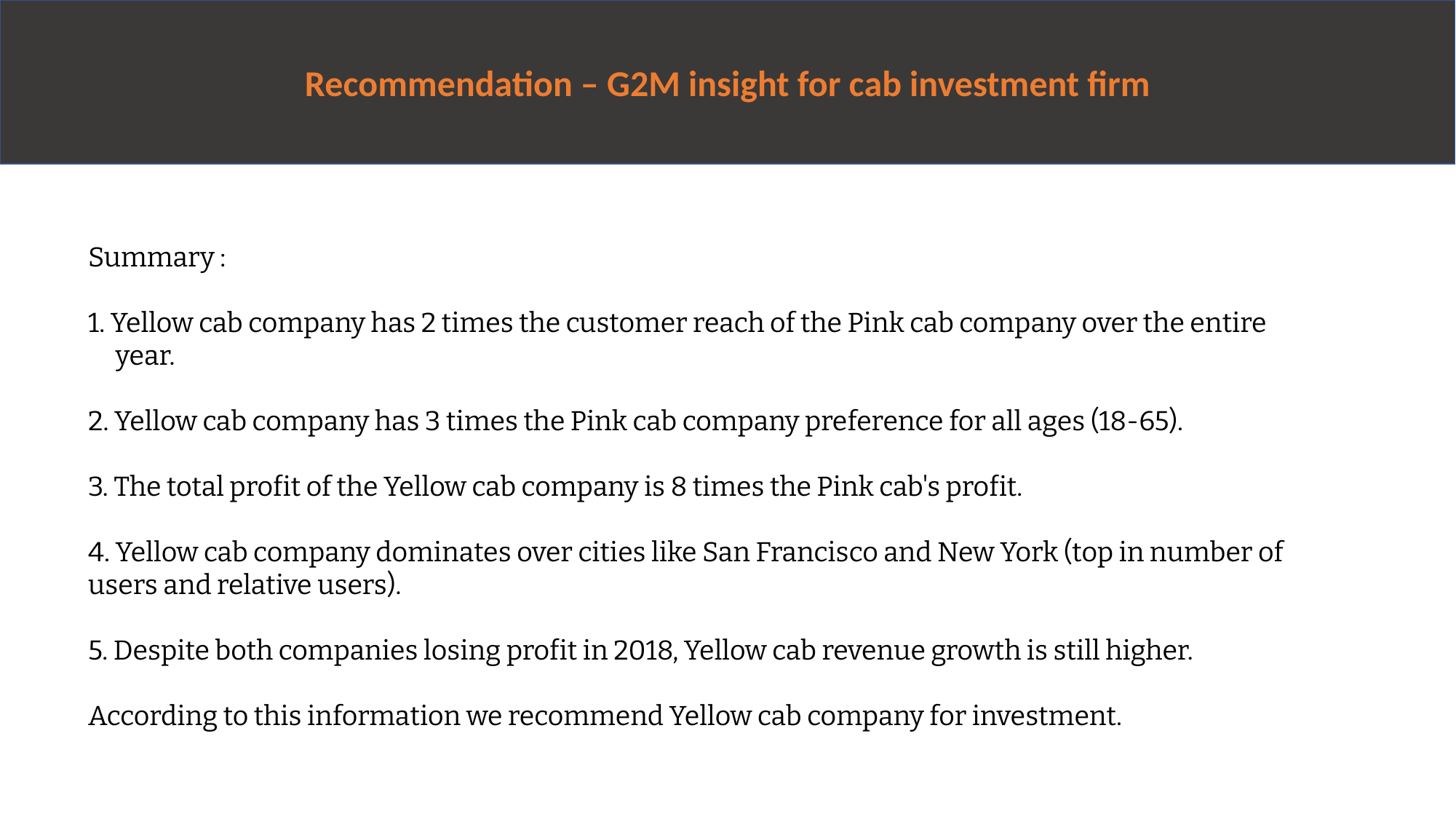

Recommendation – G2M insight for cab investment firm
Summary :

 Yellow cab company has 2 times the customer reach of the Pink cab company over the entire
     year.

2. Yellow cab company has 3 times the Pink cab company preference for all ages (18-65).

3. The total profit of the Yellow cab company is 8 times the Pink cab's profit.

4. Yellow cab company dominates over cities like San Francisco and New York (top in number of users and relative users).

5. Despite both companies losing profit in 2018, Yellow cab revenue growth is still higher.

According to this information we recommend Yellow cab company for investment.